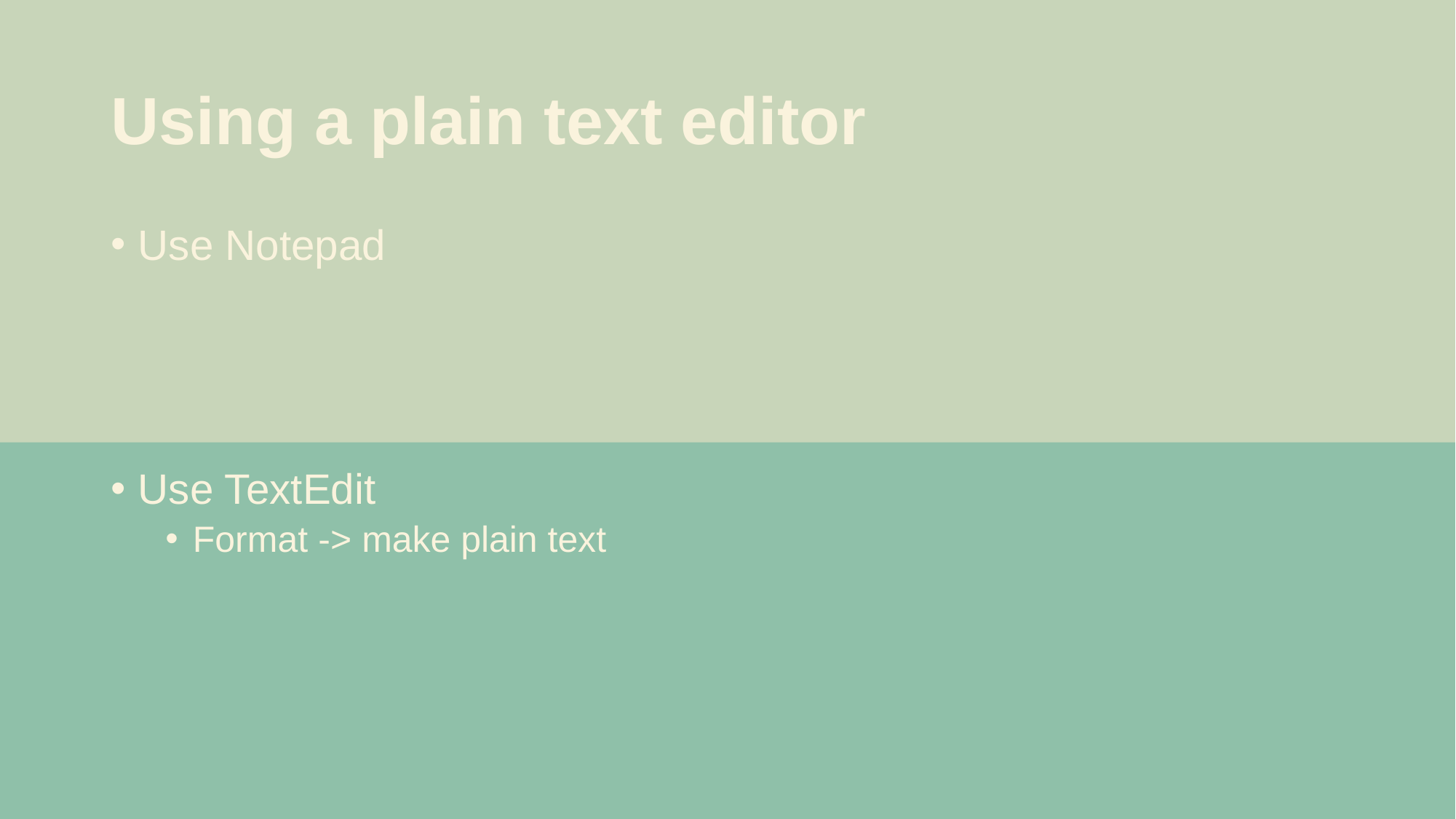

# Using a plain text editor
Use Notepad

Use TextEdit
Format -> make plain text